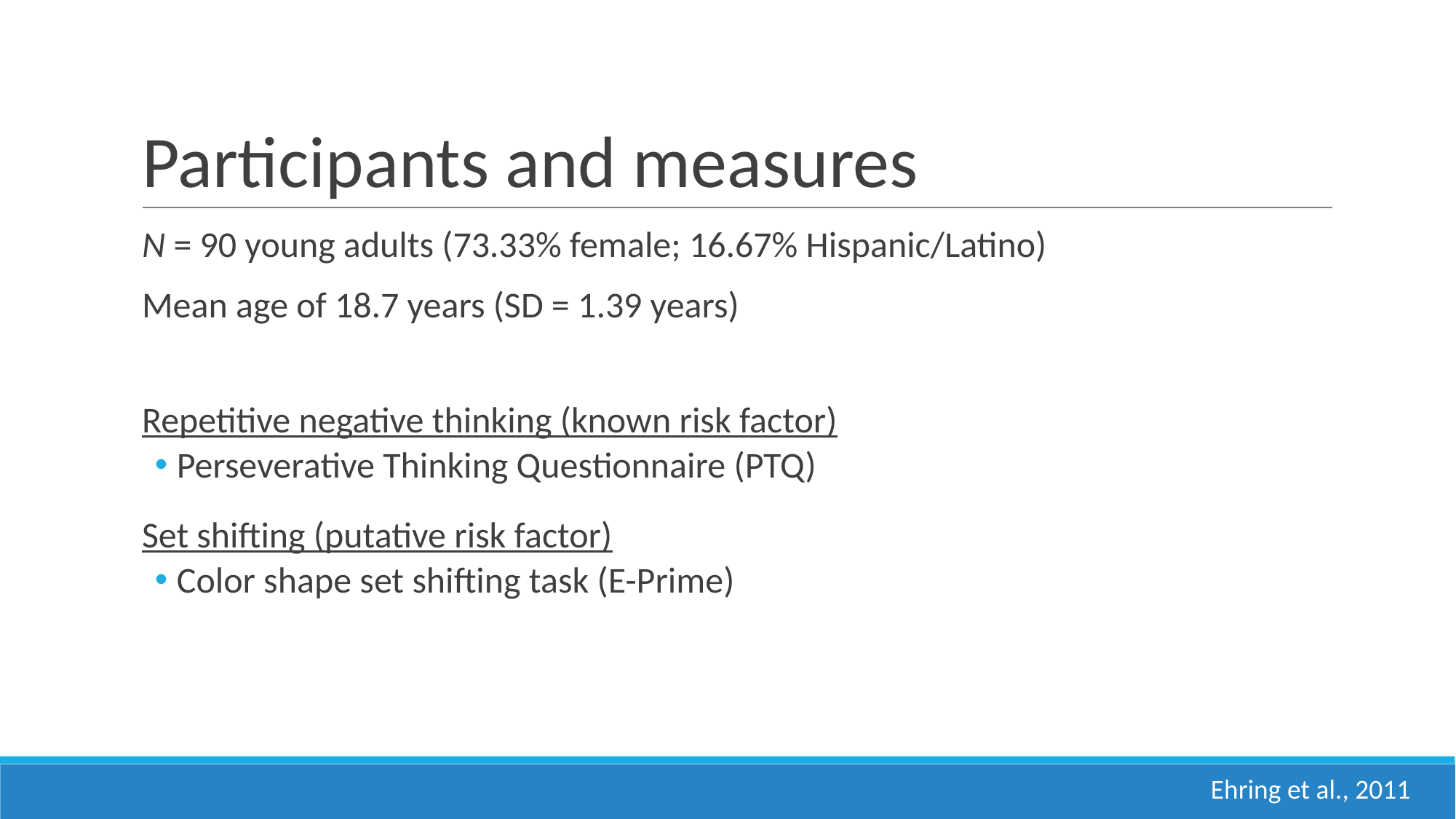

# Participants and measures
N = 90 young adults (73.33% female; 16.67% Hispanic/Latino)
Mean age of 18.7 years (SD = 1.39 years)

Repetitive negative thinking (known risk factor)
Perseverative Thinking Questionnaire (PTQ)
Set shifting (putative risk factor)
Color shape set shifting task (E-Prime)
Ehring et al., 2011